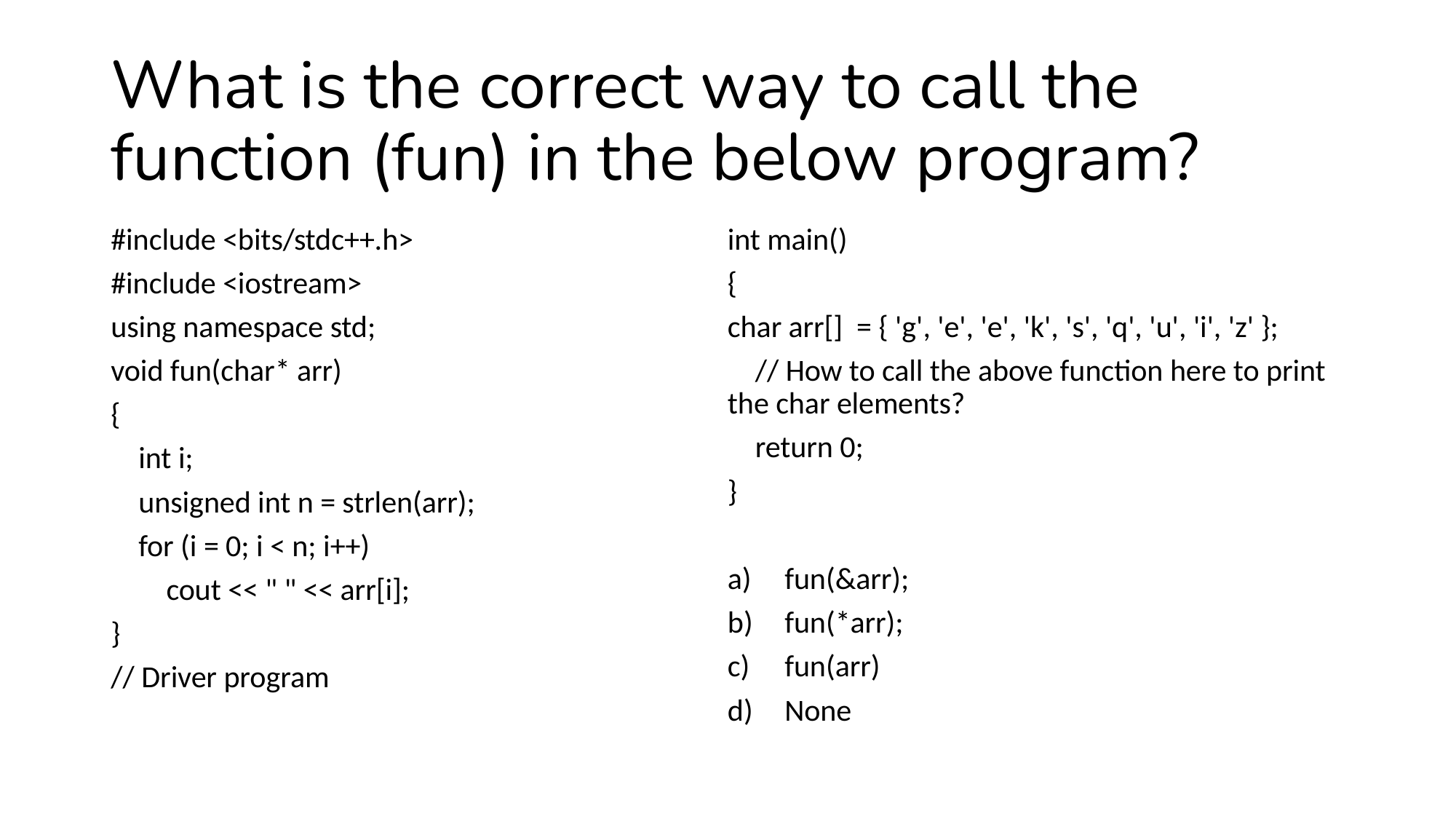

# What is the correct way to call the function (fun) in the below program?
#include <bits/stdc++.h>
#include <iostream>
using namespace std;
void fun(char* arr)
{
    int i;
    unsigned int n = strlen(arr);
    for (i = 0; i < n; i++)
        cout << " " << arr[i];
}
// Driver program
int main()
{
char arr[]  = { 'g', 'e', 'e', 'k', 's', 'q', 'u', 'i', 'z' };
    // How to call the above function here to print the char elements?
    return 0;
}

fun(&arr);
fun(*arr);
fun(arr)
None